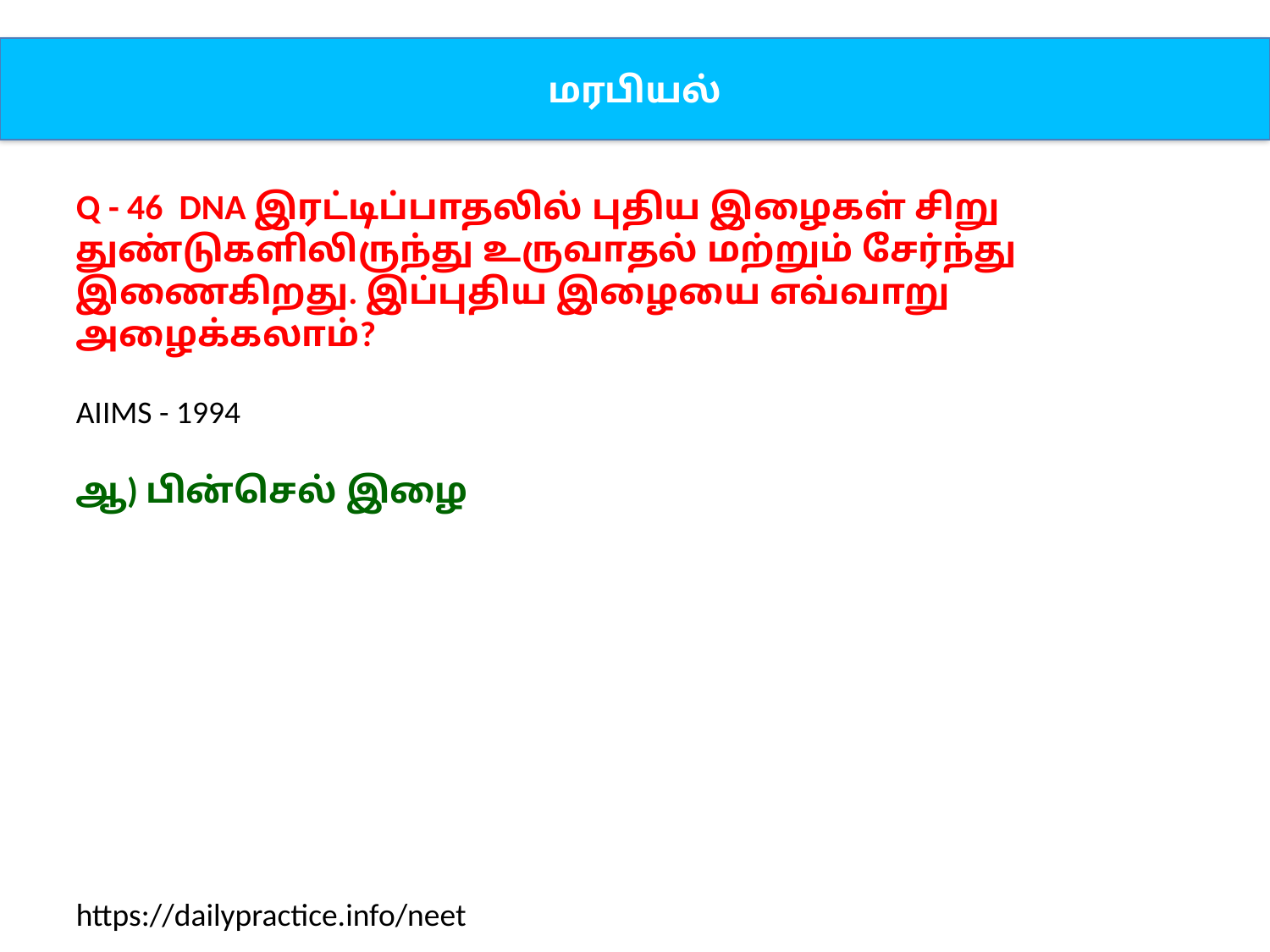

மரபியல்

Q - 46  DNA இரட்டிப்பாதலில் புதிய இழைகள் சிறு துண்டுகளிலிருந்து உருவாதல் மற்றும் சேர்ந்து இணைகிறது. இப்புதிய இழையை எவ்வாறு அழைக்கலாம்?

AIIMS - 1994

ஆ) பின்செல் இழை
https://dailypractice.info/neet